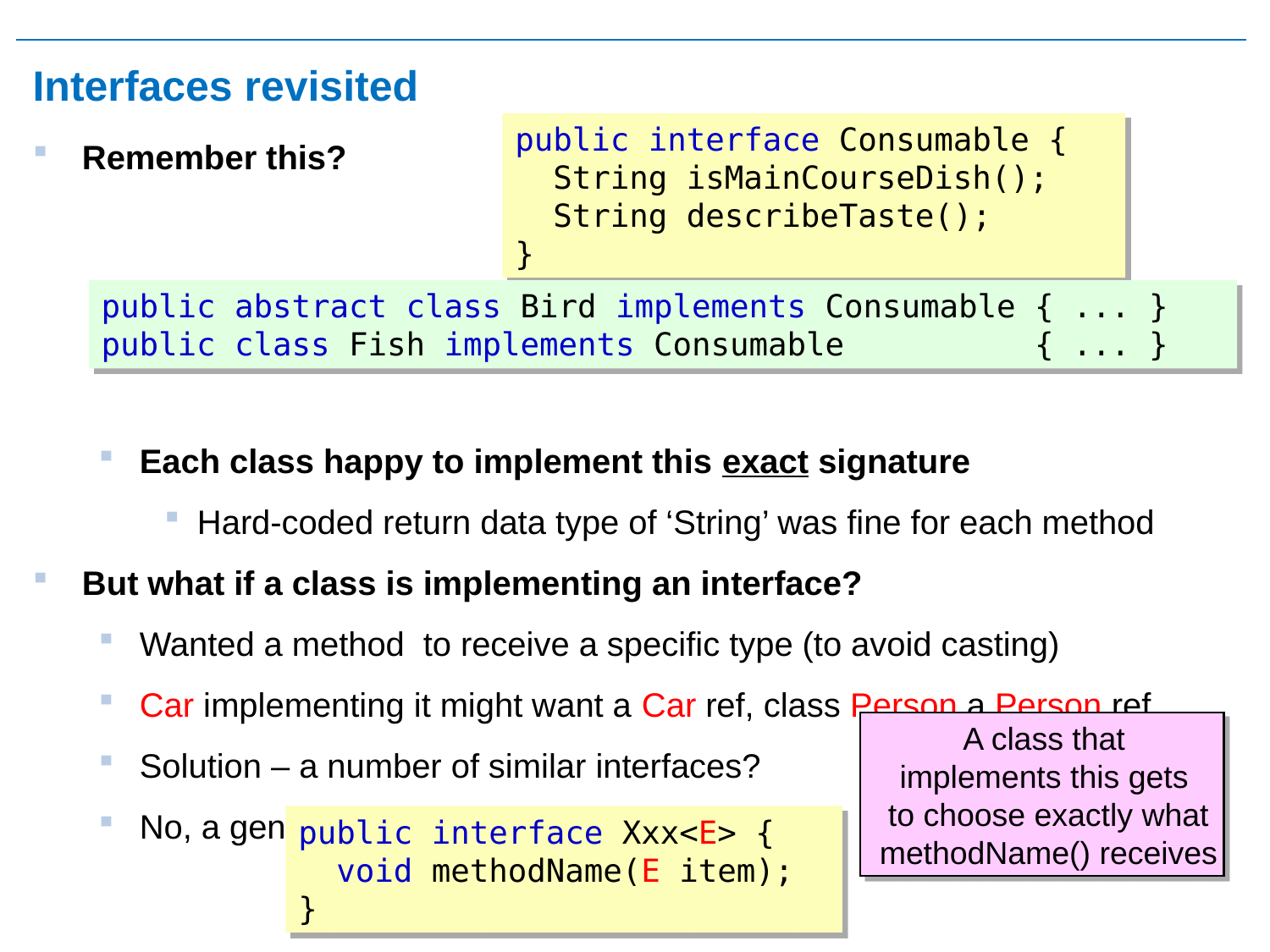

# Interfaces revisited
public interface Consumable {
  String isMainCourseDish();
  String describeTaste();
}
Remember this?

Each class happy to implement this exact signature
Hard-coded return data type of ‘String’ was fine for each method
But what if a class is implementing an interface?
Wanted a method  to receive a specific type (to avoid casting)
Car implementing it might want a Car ref, class Person a Person ref
Solution – a number of similar interfaces?
No, a generic interface!
public abstract class Bird implements Consumable { ... }
public class Fish implements Consumable          { ... }
A class that
implements this gets
to choose exactly what methodName() receives
public interface Xxx<E> {
  void methodName(E item);
}